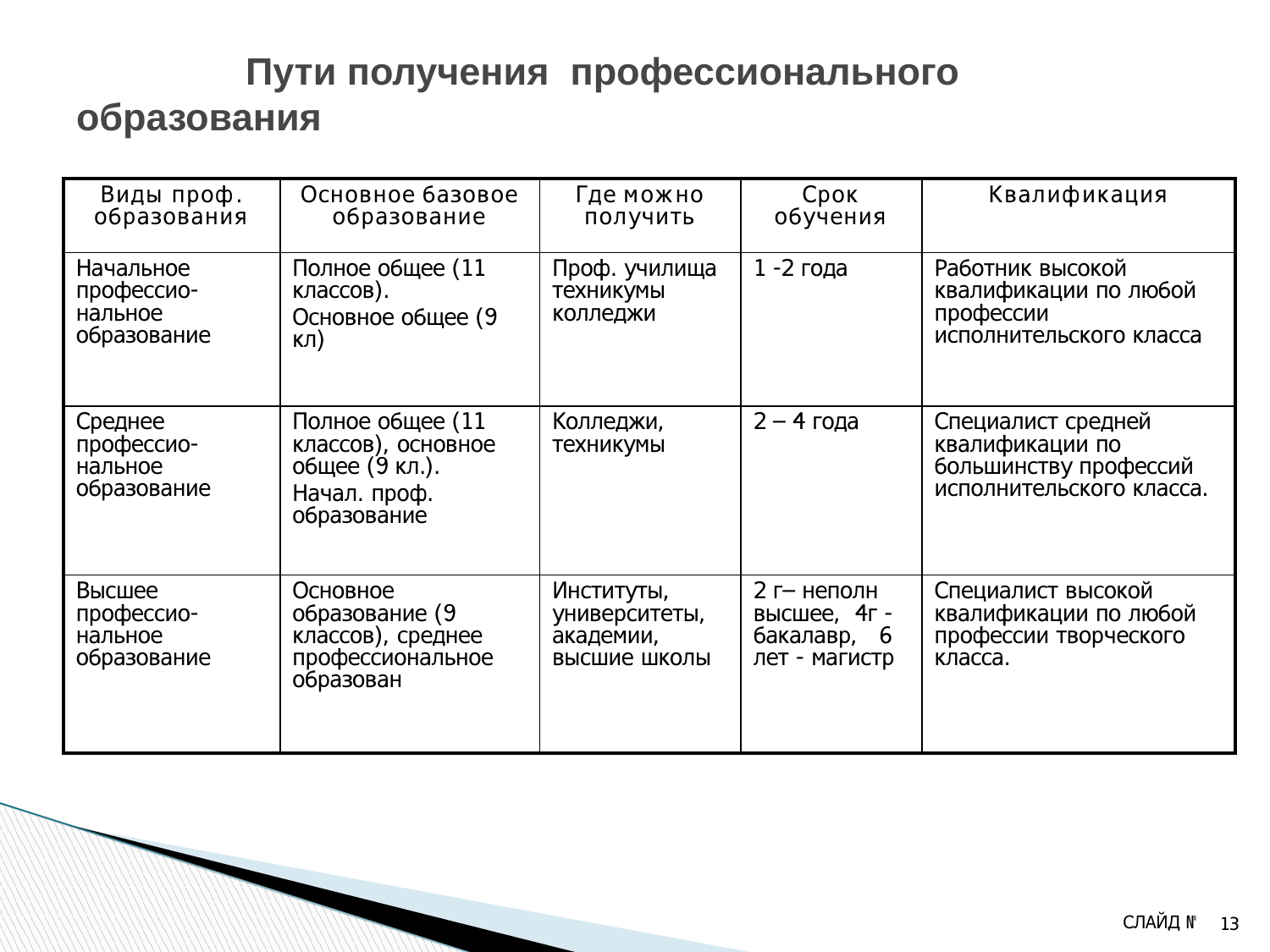

Пути получения  профессионального образования
| Виды проф. образования | Основное базовое образование | Где можно получить | Срок обучения | Квалификация |
| --- | --- | --- | --- | --- |
| Начальное профессио-нальное образование | Полное общее (11 классов). Основное общее (9 кл) | Проф. училища техникумы колледжи | 1 -2 года | Работник высокой квалификации по любой профессии исполнительского класса |
| Среднее профессио-нальное образование | Полное общее (11 классов), основное общее (9 кл.). Начал. проф. образование | Колледжи, техникумы | 2 – 4 года | Специалист средней квалификации по большинству профессий исполнительского класса. |
| Высшее профессио-нальное образование | Основное образование (9 классов), среднее профессиональное образован | Институты, университеты, академии, высшие школы | 2 г– неполн высшее, 4г -бакалавр, 6 лет - магистр | Специалист высокой квалификации по любой профессии творческого класса. |
СЛАЙД №
13